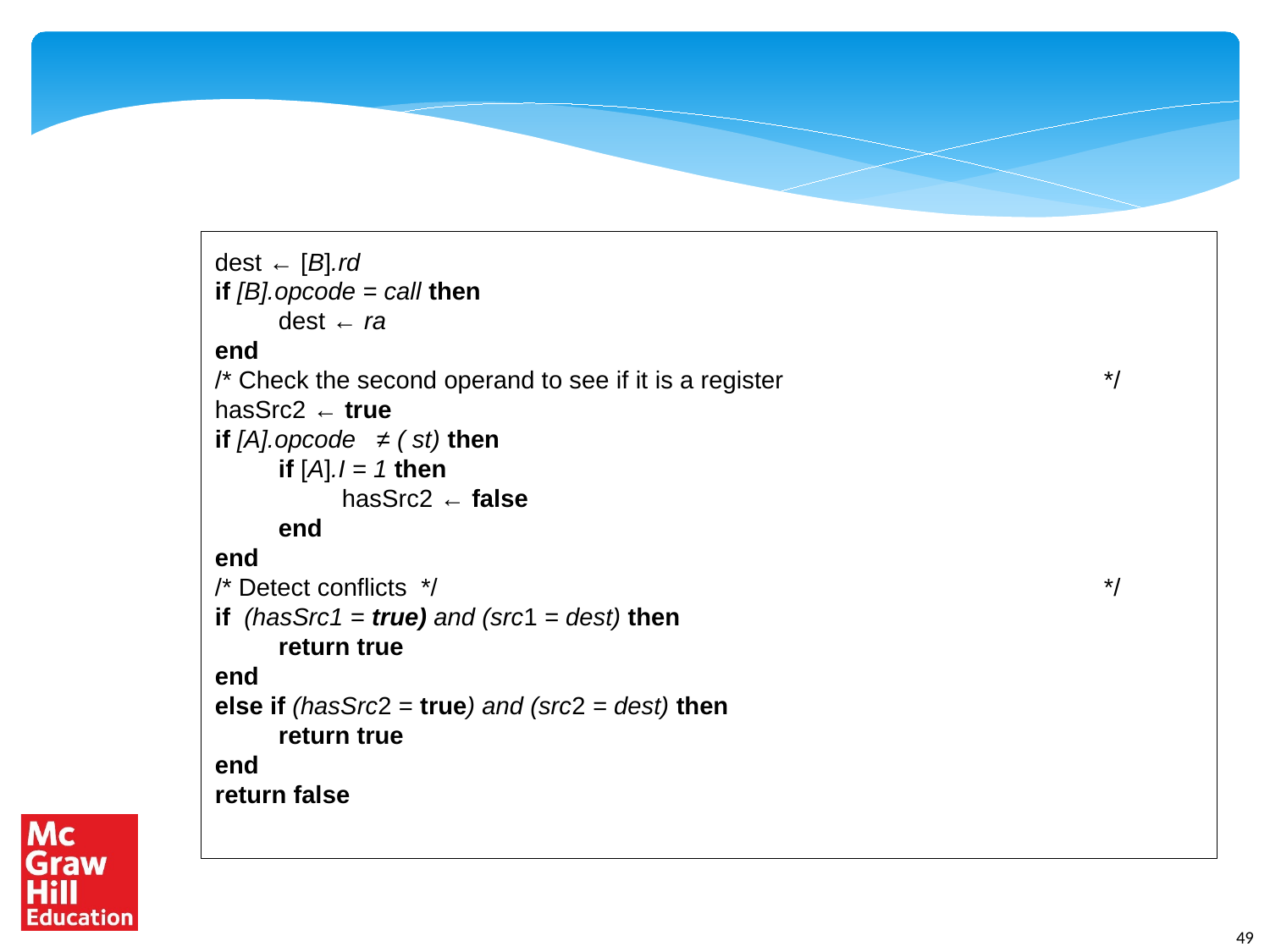

dest ← [B].rd
if [B].opcode = call then
	dest ← ra
end
/* Check the second operand to see if it is a register 	*/
hasSrc2 ← true
if [A].opcode   ≠ ( st) then
	if [A].I = 1 then
		hasSrc2 ← false
	end
end
/* Detect conflicts  */	*/
if  (hasSrc1 = true) and (src1 = dest) then
	return true
end
else if (hasSrc2 = true) and (src2 = dest) then
	return true
end
return false